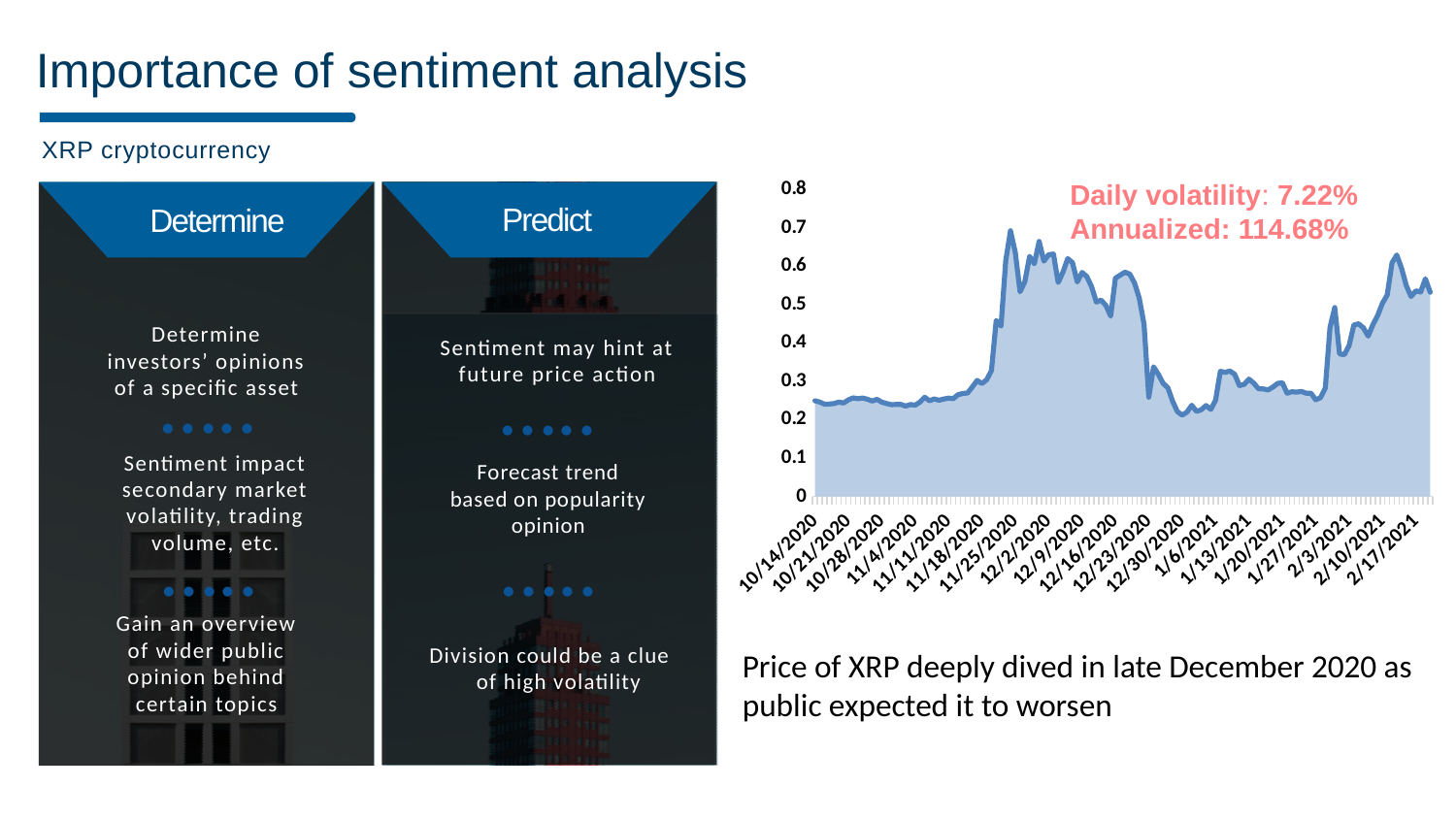

# Importance of sentiment analysis
XRP cryptocurrency

### Chart

| Category | Adj Close | Area |
|---|---|---|
| 44118 | 0.249448 | 0.249448 |
| 44119 | 0.24594 | 0.24594 |
| 44120 | 0.240443 | 0.240443 |
| 44121 | 0.240931 | 0.240931 |
| 44122 | 0.242225 | 0.242225 |
| 44123 | 0.245964 | 0.245964 |
| 44124 | 0.243573 | 0.243573 |
| 44125 | 0.251615 | 0.251615 |
| 44126 | 0.256807 | 0.256807 |
| 44127 | 0.254879 | 0.254879 |
| 44128 | 0.256431 | 0.256431 |
| 44129 | 0.253213 | 0.253213 |
| 44130 | 0.248688 | 0.248688 |
| 44131 | 0.252899 | 0.252899 |
| 44132 | 0.245865 | 0.245865 |
| 44133 | 0.242295 | 0.242295 |
| 44134 | 0.239184 | 0.239184 |
| 44135 | 0.239744 | 0.239744 |
| 44136 | 0.239797 | 0.239797 |
| 44137 | 0.235421 | 0.235421 |
| 44138 | 0.23951 | 0.23951 |
| 44139 | 0.237793 | 0.237793 |
| 44140 | 0.245776 | 0.245776 |
| 44141 | 0.258445 | 0.258445 |
| 44142 | 0.249582 | 0.249582 |
| 44143 | 0.253939 | 0.253939 |
| 44144 | 0.250748 | 0.250748 |
| 44145 | 0.253911 | 0.253911 |
| 44146 | 0.256259 | 0.256259 |
| 44147 | 0.254903 | 0.254903 |
| 44148 | 0.265191 | 0.265191 |
| 44149 | 0.268342 | 0.268342 |
| 44150 | 0.269642 | 0.269642 |
| 44151 | 0.28552 | 0.28552 |
| 44152 | 0.302408 | 0.302408 |
| 44153 | 0.294222 | 0.294222 |
| 44154 | 0.303766 | 0.303766 |
| 44155 | 0.328068 | 0.328068 |
| 44156 | 0.458344 | 0.458344 |
| 44157 | 0.4437 | 0.4437 |
| 44158 | 0.61398 | 0.61398 |
| 44159 | 0.692103 | 0.692103 |
| 44160 | 0.635483 | 0.635483 |
| 44161 | 0.533019 | 0.533019 |
| 44162 | 0.559268 | 0.559268 |
| 44163 | 0.625622 | 0.625622 |
| 44164 | 0.606246 | 0.606246 |
| 44165 | 0.664337 | 0.664337 |
| 44166 | 0.612923 | 0.612923 |
| 44167 | 0.629893 | 0.629893 |
| 44168 | 0.631483 | 0.631483 |
| 44169 | 0.557262 | 0.557262 |
| 44170 | 0.584421 | 0.584421 |
| 44171 | 0.619851 | 0.619851 |
| 44172 | 0.608934 | 0.608934 |
| 44173 | 0.558836 | 0.558836 |
| 44174 | 0.58359 | 0.58359 |
| 44175 | 0.572954 | 0.572954 |
| 44176 | 0.546483 | 0.546483 |
| 44177 | 0.506401 | 0.506401 |
| 44178 | 0.511464 | 0.511464 |
| 44179 | 0.497712 | 0.497712 |
| 44180 | 0.46971 | 0.46971 |
| 44181 | 0.568628 | 0.568628 |
| 44182 | 0.576677 | 0.576677 |
| 44183 | 0.58428 | 0.58428 |
| 44184 | 0.579163 | 0.579163 |
| 44185 | 0.556058 | 0.556058 |
| 44186 | 0.516944 | 0.516944 |
| 44187 | 0.448448 | 0.448448 |
| 44188 | 0.258602 | 0.258602 |
| 44189 | 0.337819 | 0.337819 |
| 44190 | 0.318091 | 0.318091 |
| 44191 | 0.294713 | 0.294713 |
| 44192 | 0.283039 | 0.283039 |
| 44193 | 0.247958 | 0.247958 |
| 44194 | 0.220962 | 0.220962 |
| 44195 | 0.211828 | 0.211828 |
| 44196 | 0.219846 | 0.219846 |
| 44197 | 0.237444 | 0.237444 |
| 44198 | 0.221655 | 0.221655 |
| 44199 | 0.225848 | 0.225848 |
| 44200 | 0.236677 | 0.236677 |
| 44201 | 0.22675 | 0.22675 |
| 44202 | 0.250895 | 0.250895 |
| 44203 | 0.326002 | 0.326002 |
| 44204 | 0.32323 | 0.32323 |
| 44205 | 0.326916 | 0.326916 |
| 44206 | 0.318336 | 0.318336 |
| 44207 | 0.288905 | 0.288905 |
| 44208 | 0.292123 | 0.292123 |
| 44209 | 0.30558 | 0.30558 |
| 44210 | 0.295438 | 0.295438 |
| 44211 | 0.280406 | 0.280406 |
| 44212 | 0.280188 | 0.280188 |
| 44213 | 0.277384 | 0.277384 |
| 44214 | 0.284769 | 0.284769 |
| 44215 | 0.294314 | 0.294314 |
| 44216 | 0.296518 | 0.296518 |
| 44217 | 0.268946 | 0.268946 |
| 44218 | 0.272799 | 0.272799 |
| 44219 | 0.271821 | 0.271821 |
| 44220 | 0.273509 | 0.273509 |
| 44221 | 0.269089 | 0.269089 |
| 44222 | 0.268827 | 0.268827 |
| 44223 | 0.251943 | 0.251943 |
| 44224 | 0.257278 | 0.257278 |
| 44225 | 0.282188 | 0.282188 |
| 44226 | 0.440244 | 0.440244 |
| 44227 | 0.492314 | 0.492314 |
| 44228 | 0.371509 | 0.371509 |
| 44229 | 0.36927 | 0.36927 |
| 44230 | 0.39349 | 0.39349 |
| 44231 | 0.446449 | 0.446449 |
| 44232 | 0.450047 | 0.450047 |
| 44233 | 0.439096 | 0.439096 |
| 44234 | 0.417958 | 0.417958 |
| 44235 | 0.447702 | 0.447702 |
| 44236 | 0.471991 | 0.471991 |
| 44237 | 0.503445 | 0.503445 |
| 44238 | 0.524787 | 0.524787 |
| 44239 | 0.608592 | 0.608592 |
| 44240 | 0.628996 | 0.628996 |
| 44241 | 0.594193 | 0.594193 |
| 44242 | 0.548915 | 0.548915 |
| 44243 | 0.520846 | 0.520846 |
| 44244 | 0.535537 | 0.535537 |
| 44245 | 0.532433 | 0.532433 |
| 44246 | 0.567019 | 0.567019 |
| 44247 | 0.532092 | 0.532092 |
Daily volatility: 7.22%
Annualized: 114.68%

Predict
Determine
Determine investors’ opinions of a specific asset
Sentiment may hint at future price action
…..
…..
Sentiment impact secondary market volatility, trading volume, etc.
Forecast trend based on popularity opinion
…..
…..
Gain an overview of wider public opinion behind certain topics
Price of XRP deeply dived in late December 2020 as public expected it to worsen
Division could be a clue of high volatility